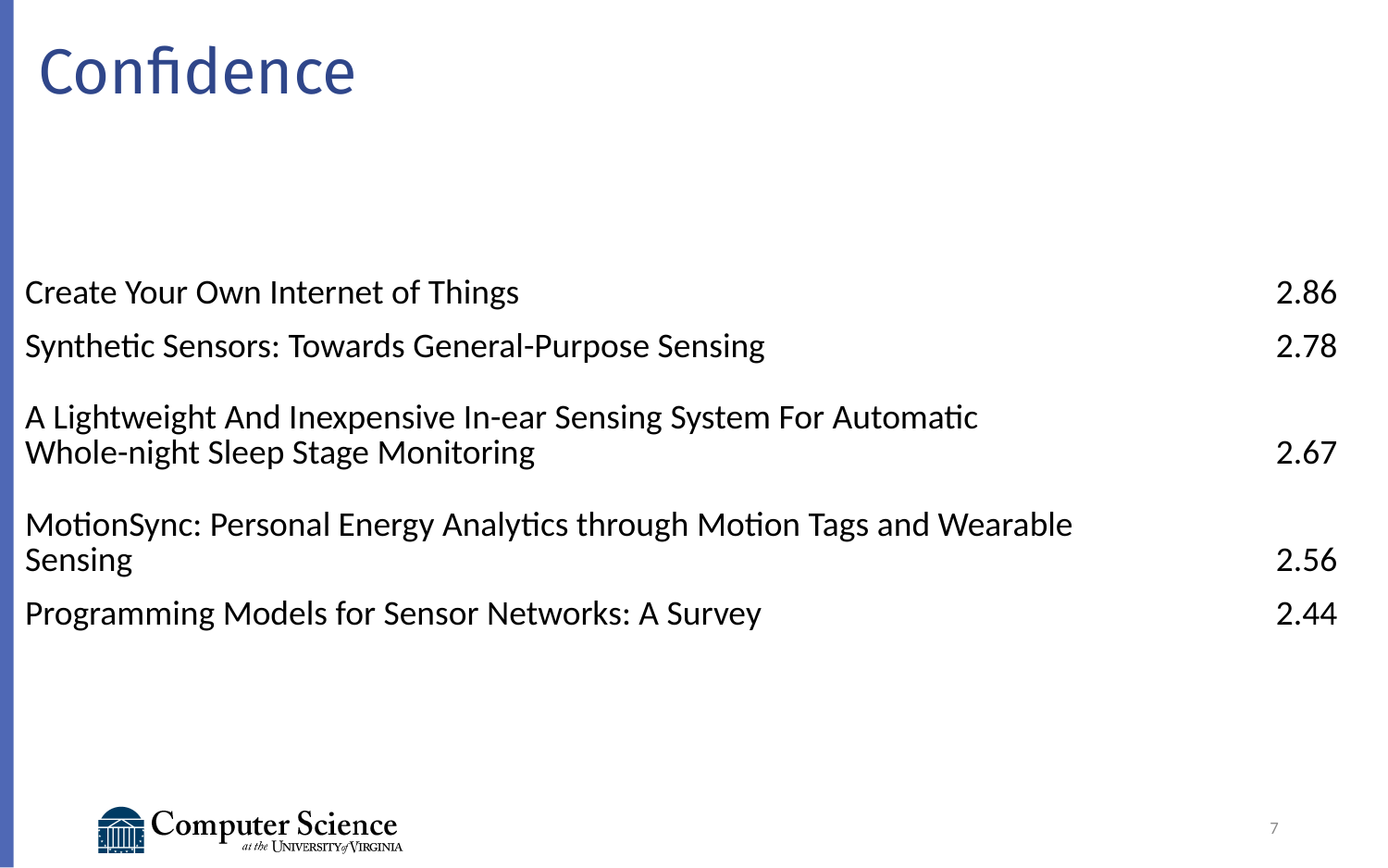

# Confidence
| Create Your Own Internet of Things | 2.86 |
| --- | --- |
| Synthetic Sensors: Towards General-Purpose Sensing | 2.78 |
| A Lightweight And Inexpensive In-ear Sensing System For Automatic Whole-night Sleep Stage Monitoring | 2.67 |
| MotionSync: Personal Energy Analytics through Motion Tags and Wearable Sensing | 2.56 |
| Programming Models for Sensor Networks: A Survey | 2.44 |
7